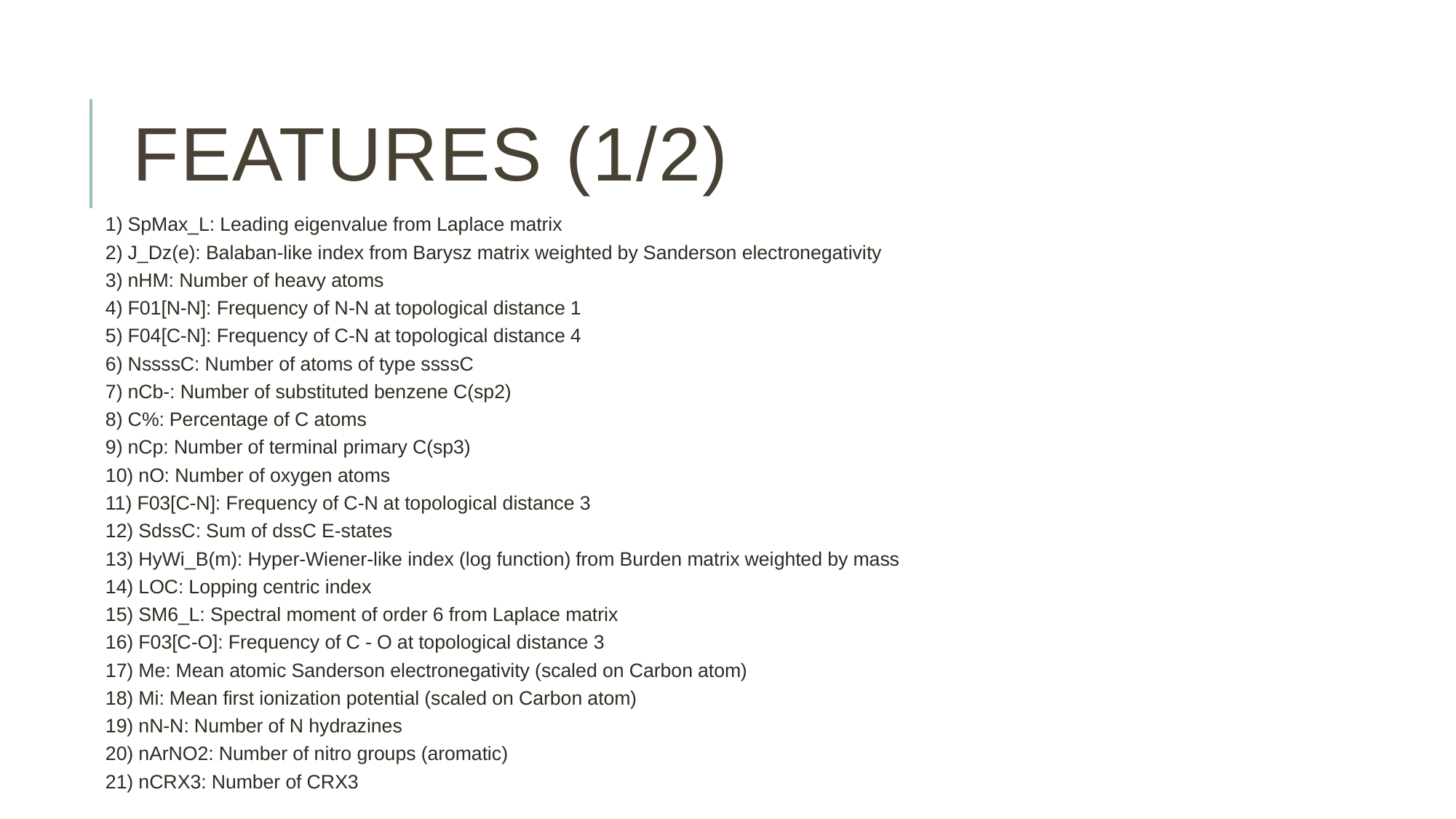

# Features (1/2)
1) SpMax_L: Leading eigenvalue from Laplace matrix 
2) J_Dz(e): Balaban-like index from Barysz matrix weighted by Sanderson electronegativity 
3) nHM: Number of heavy atoms 
4) F01[N-N]: Frequency of N-N at topological distance 1 
5) F04[C-N]: Frequency of C-N at topological distance 4 
6) NssssC: Number of atoms of type ssssC 
7) nCb-: Number of substituted benzene C(sp2) 
8) C%: Percentage of C atoms 
9) nCp: Number of terminal primary C(sp3) 
10) nO: Number of oxygen atoms 
11) F03[C-N]: Frequency of C-N at topological distance 3 
12) SdssC: Sum of dssC E-states 
13) HyWi_B(m): Hyper-Wiener-like index (log function) from Burden matrix weighted by mass 
14) LOC: Lopping centric index 
15) SM6_L: Spectral moment of order 6 from Laplace matrix 
16) F03[C-O]: Frequency of C - O at topological distance 3 
17) Me: Mean atomic Sanderson electronegativity (scaled on Carbon atom) 
18) Mi: Mean first ionization potential (scaled on Carbon atom) 
19) nN-N: Number of N hydrazines 
20) nArNO2: Number of nitro groups (aromatic) 
21) nCRX3: Number of CRX3